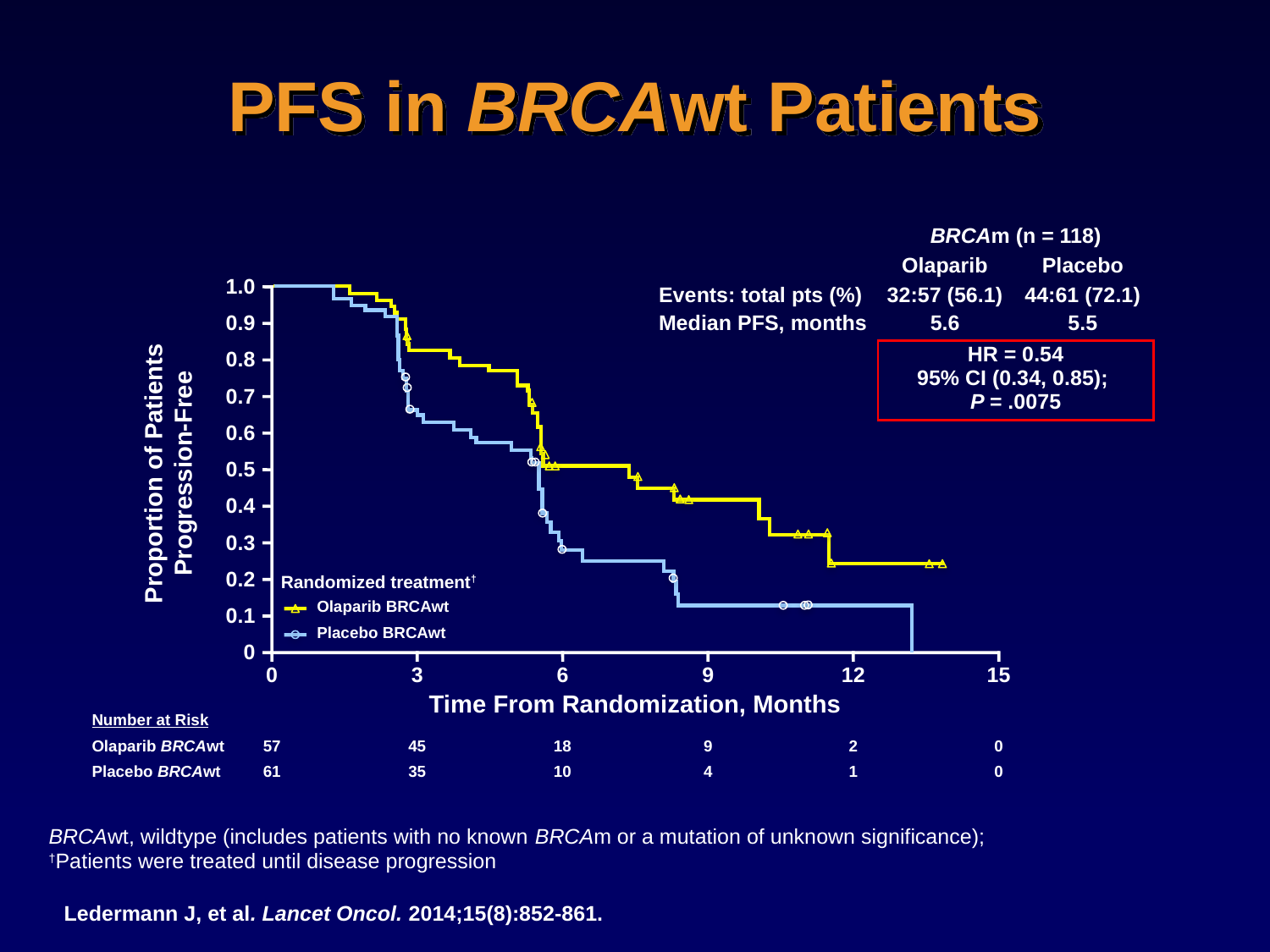

# PFS in BRCAwt Patients
|  | BRCAm (n = 118) |  |
| --- | --- | --- |
|  | Olaparib | Placebo |
| Events: total pts (%) | 32:57 (56.1) | 44:61 (72.1) |
| Median PFS, months | 5.6 | 5.5 |
|  | HR = 0.54 95% CI (0.34, 0.85); P = .0075 |  |
1.0

0.9

0.8

0.7

0.6

Proportion of Patients Progression-Free

0.5

0.4

0.3

0.2
Randomized treatment†

Olaparib BRCAwt

Placebo BRCAwt

0.1
0
0
3
6
9
12
15
Time From Randomization, Months
Number at Risk
Olaparib BRCAwt
57
45
18
9
2
0
Placebo BRCAwt
61
35
10
4
1
0
BRCAwt, wildtype (includes patients with no known BRCAm or a mutation of unknown significance);
†Patients were treated until disease progression

Ledermann J, et al. Lancet Oncol. 2014;15(8):852-861.